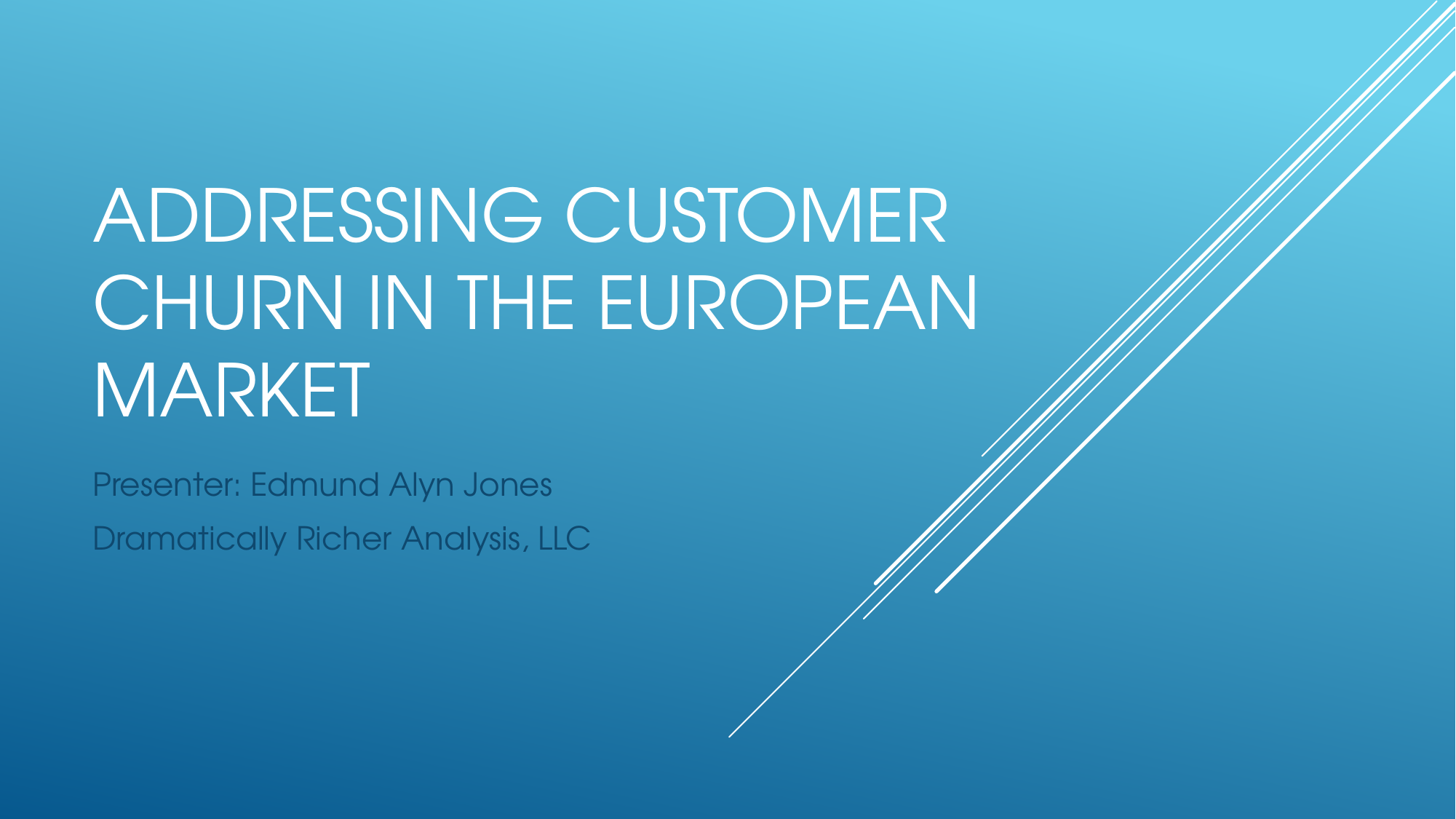

# Addressing customer churn in the European market
Presenter: Edmund Alyn Jones
Dramatically Richer Analysis, LLC